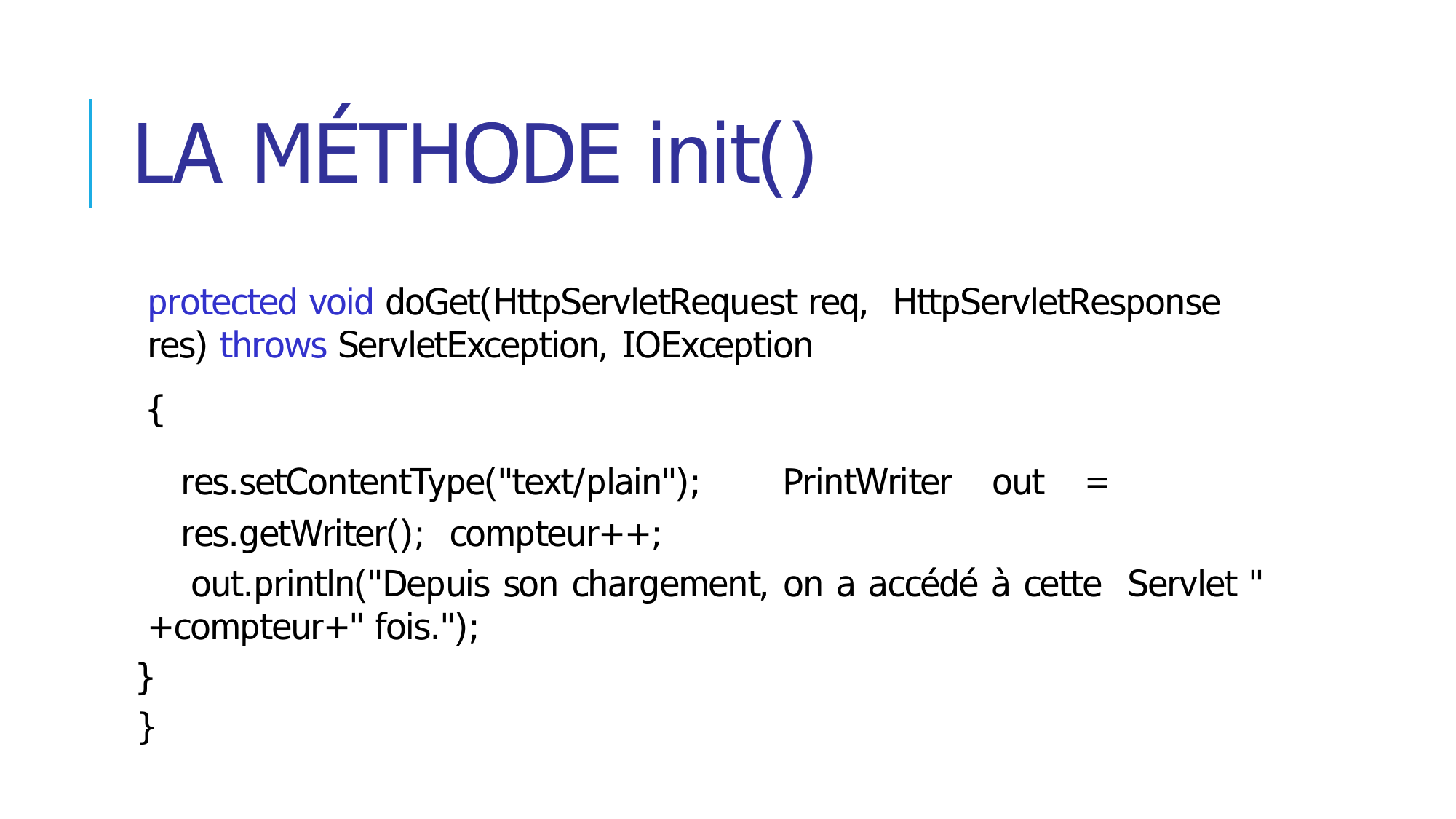

# La méthode init()
protected void doGet(HttpServletRequest req,  HttpServletResponse res) throws ServletException, IOException
{
res.setContentType("text/plain");  PrintWriter out = res.getWriter();  compteur++;
out.println("Depuis son chargement, on a accédé à cette  Servlet " +compteur+" fois.");
}
}